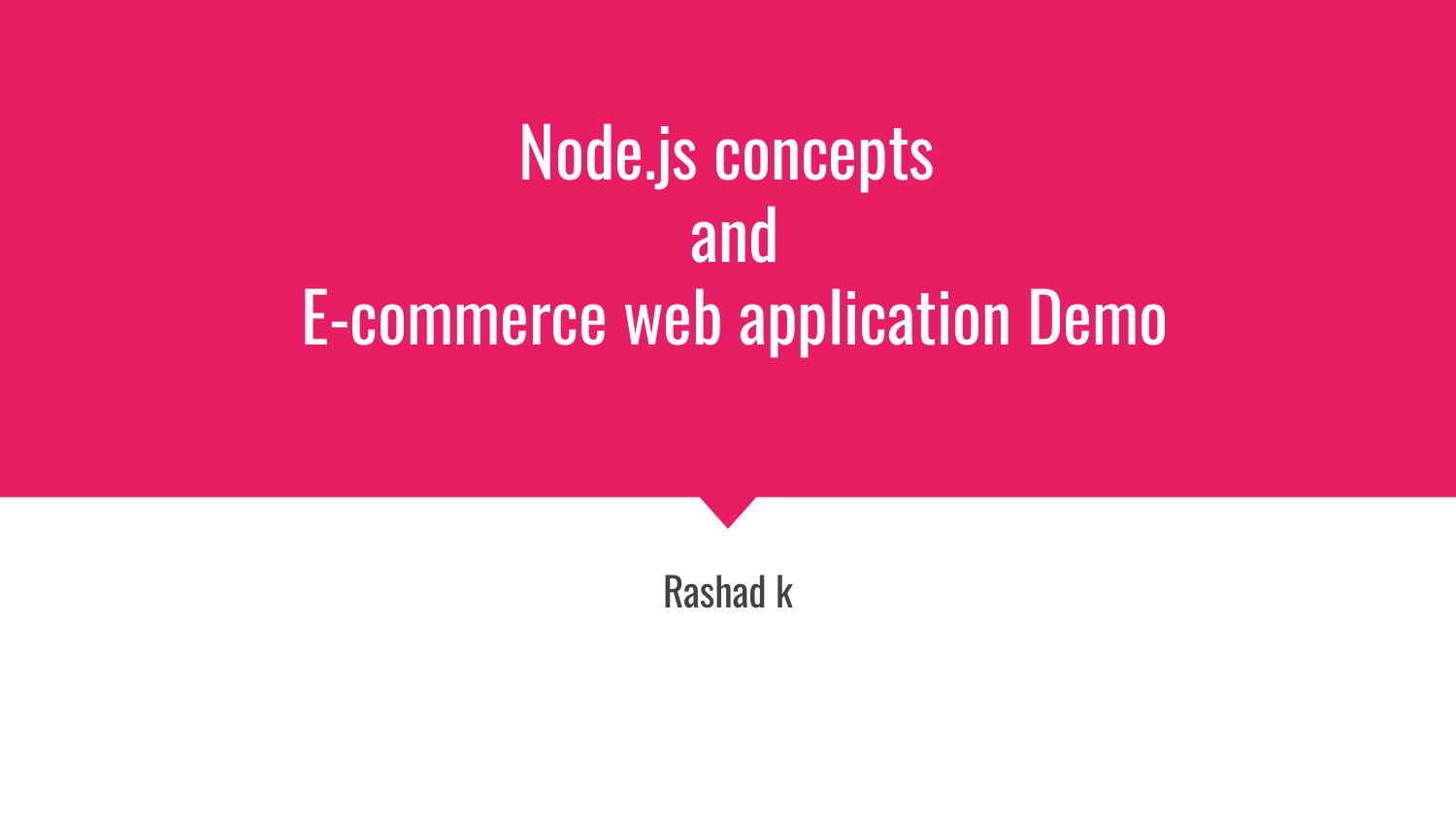

# Node.js concepts
 and
E-commerce web application Demo
Rashad k